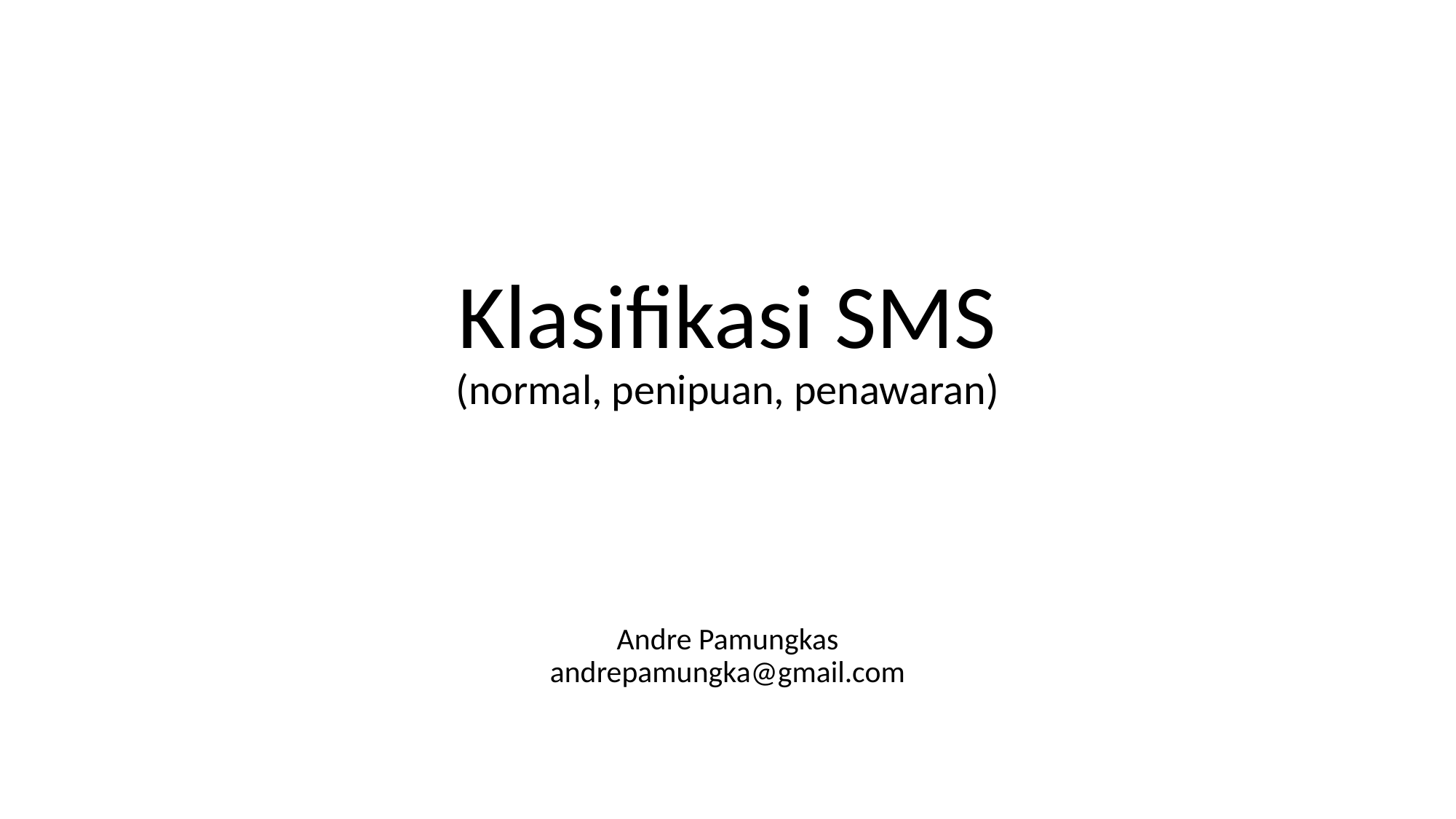

# Klasifikasi SMS (normal, penipuan, penawaran)
Andre Pamungkas
andrepamungka@gmail.com